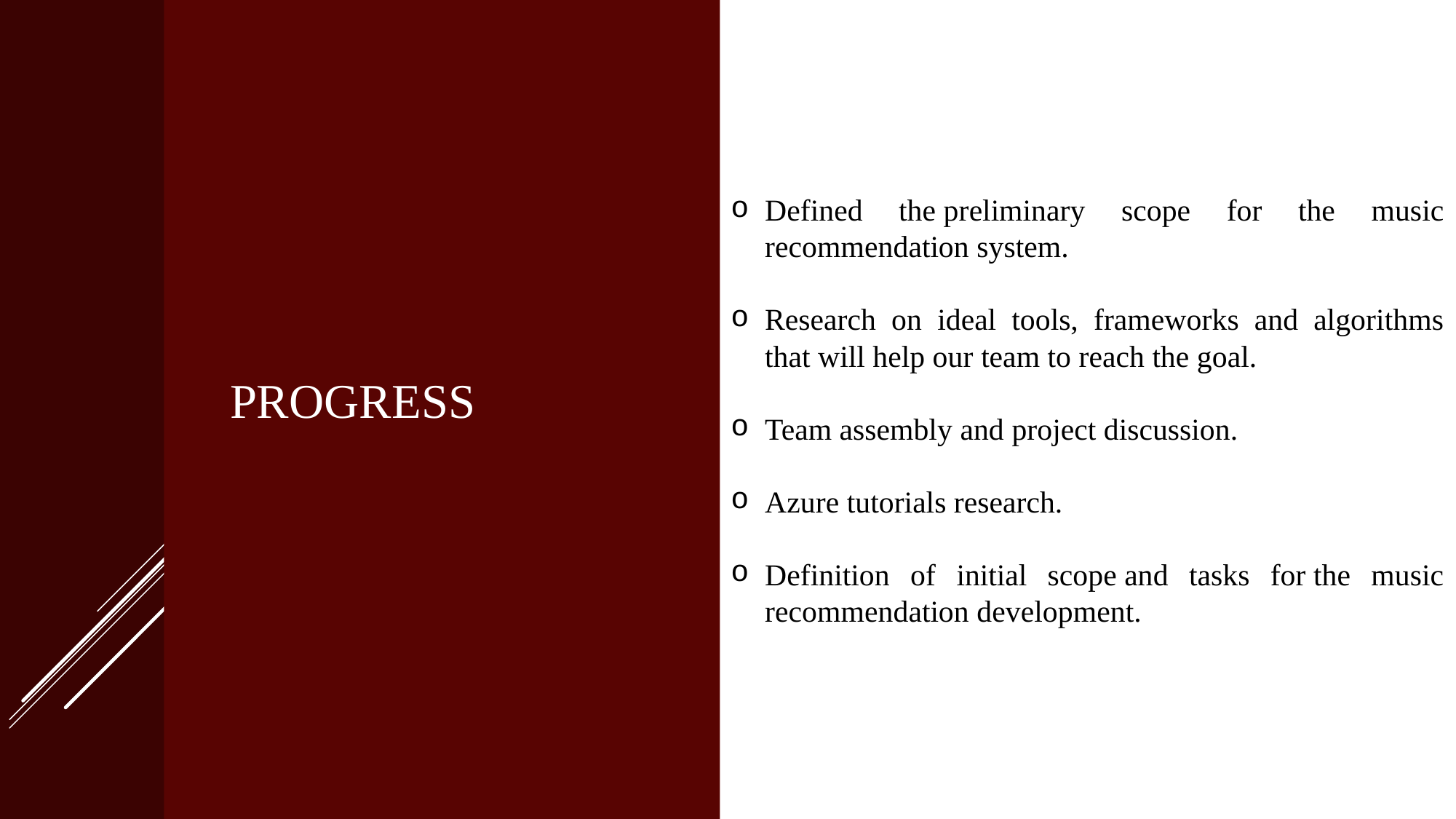

Defined the preliminary scope for the music recommendation system.

Research on ideal tools, frameworks and algorithms that will help our team to reach the goal.

Team assembly and project discussion.

Azure tutorials research.

Definition of initial scope and tasks for the music recommendation development.
# PROGRESS